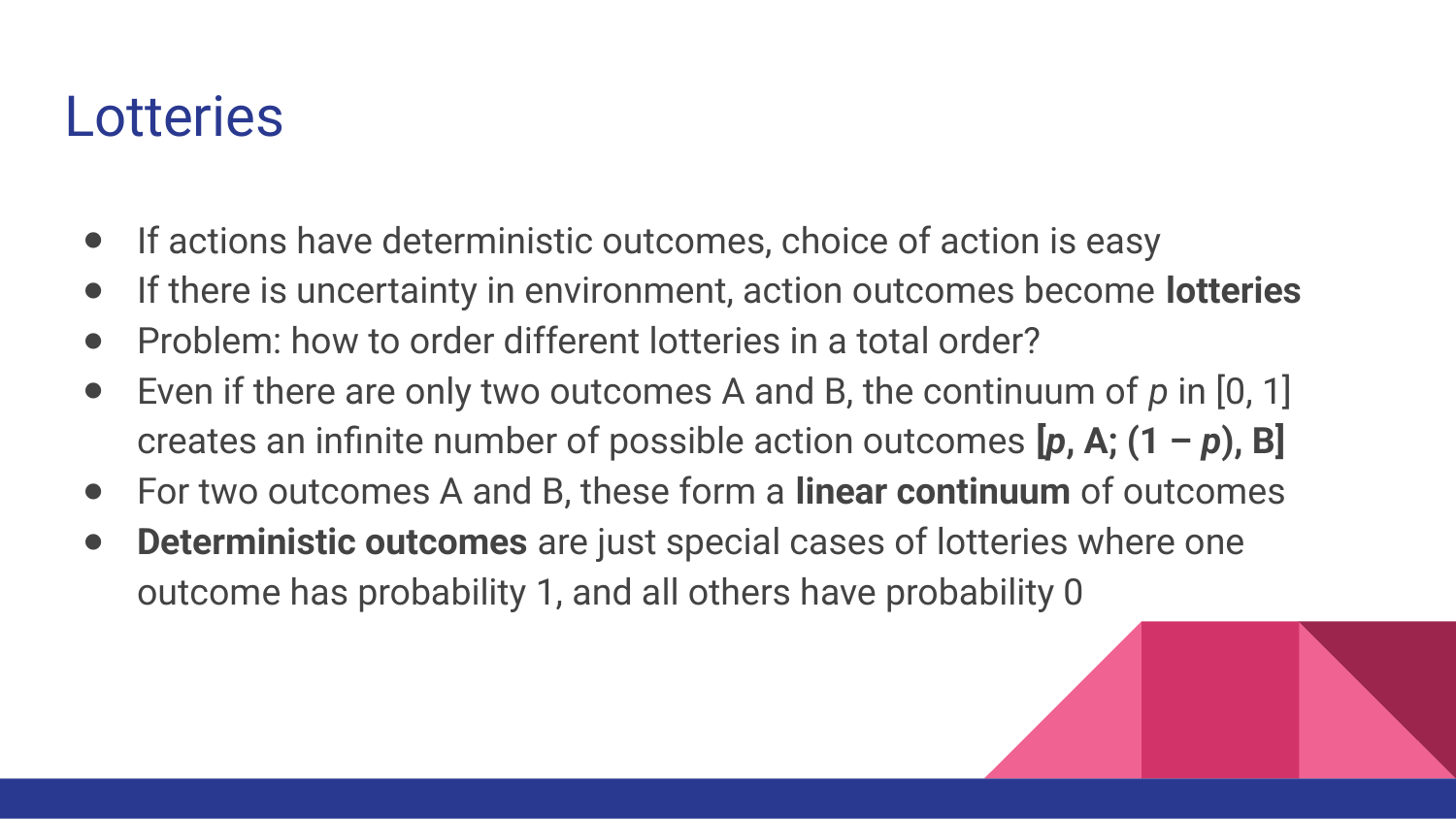

# Lotteries
If actions have deterministic outcomes, choice of action is easy
If there is uncertainty in environment, action outcomes become lotteries
Problem: how to order different lotteries in a total order?
Even if there are only two outcomes A and B, the continuum of p in [0, 1] creates an infinite number of possible action outcomes [p, A; (1 – p), B]
For two outcomes A and B, these form a linear continuum of outcomes
Deterministic outcomes are just special cases of lotteries where one outcome has probability 1, and all others have probability 0